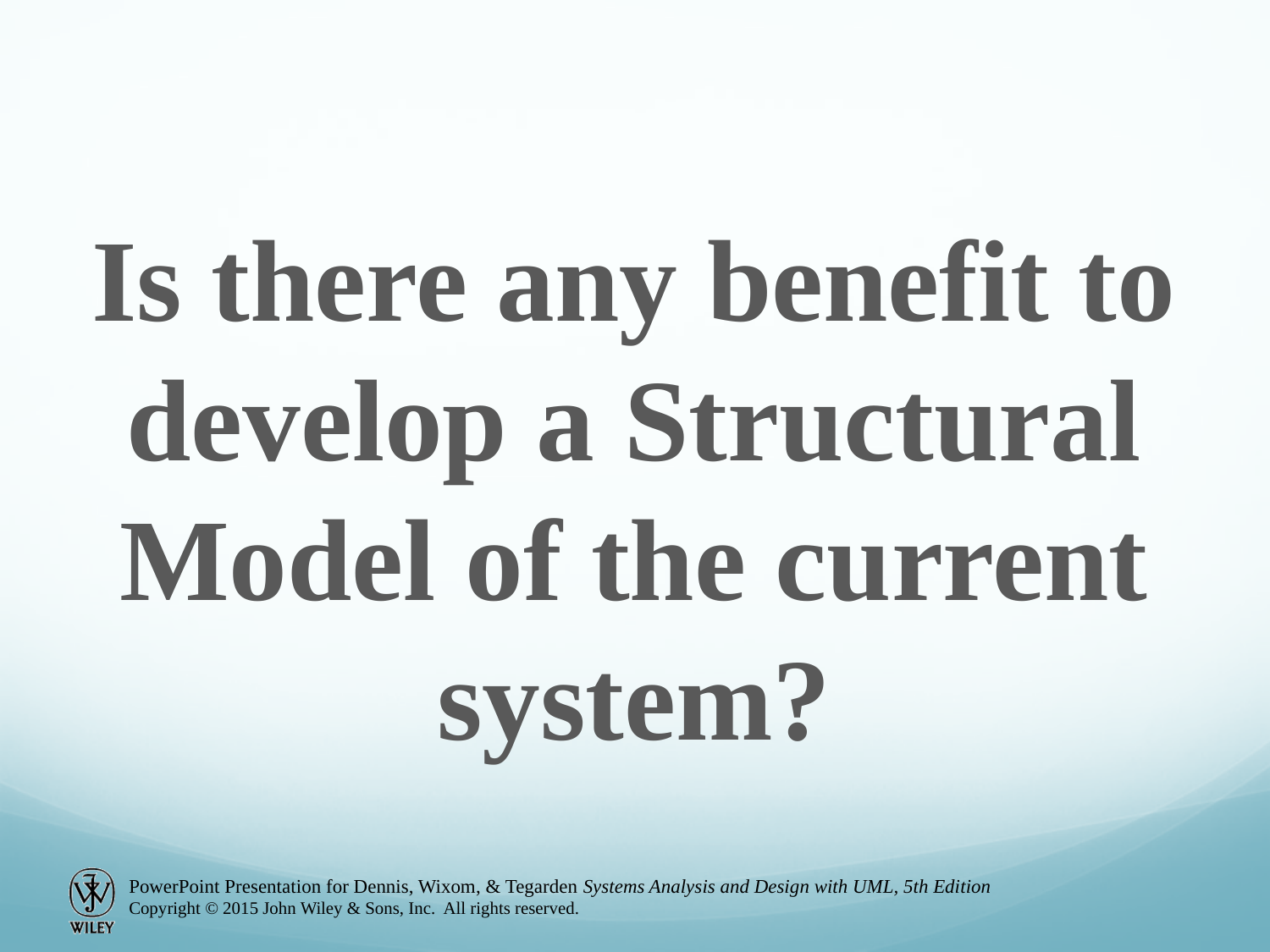

Is there any benefit to develop a Structural Model of the current system?